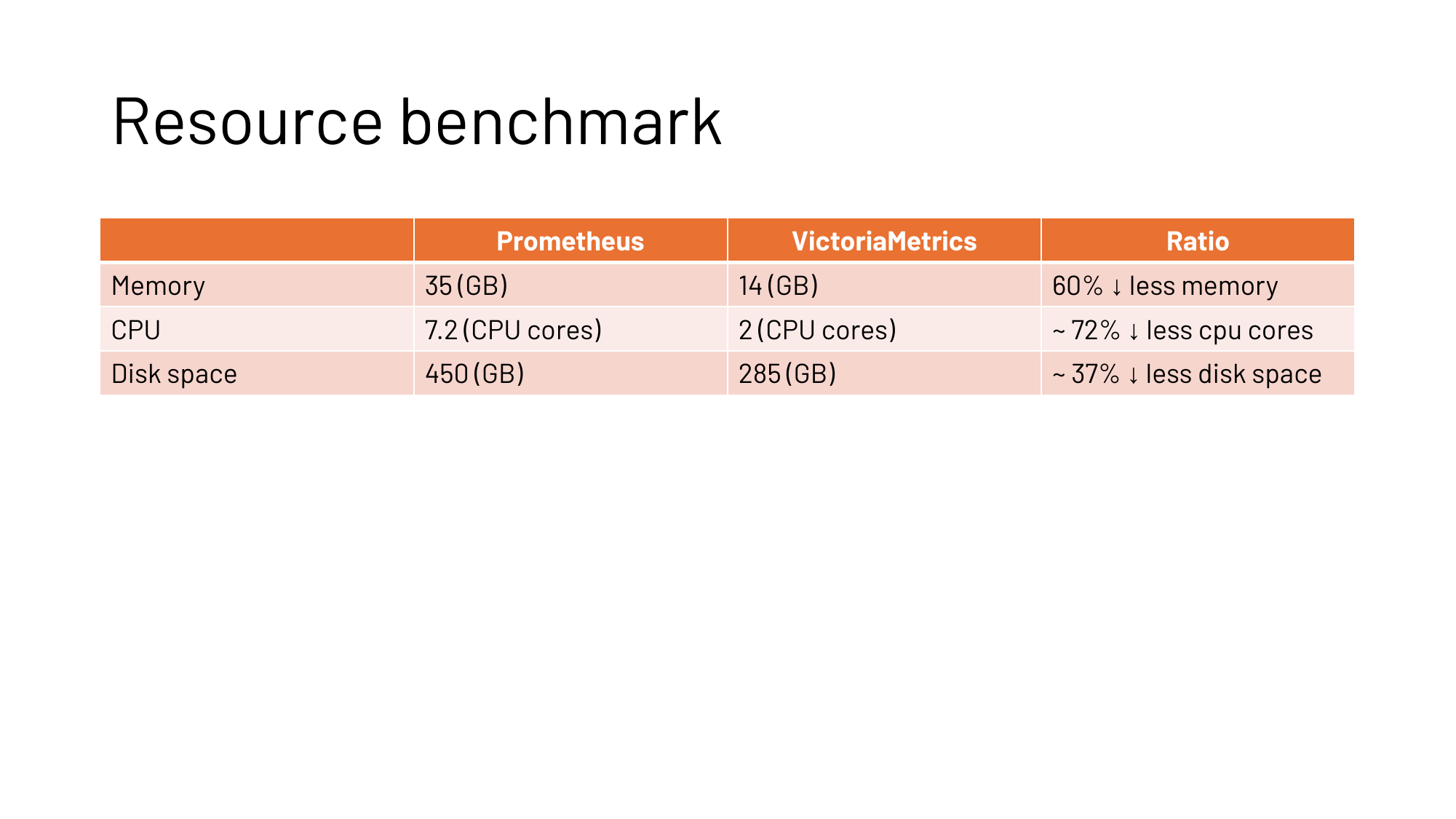

# Resource benchmark
|  | Prometheus | VictoriaMetrics | Ratio |
| --- | --- | --- | --- |
| Memory | 35 (GB) | 14 (GB) | 60% ↓ less memory |
| CPU | 7.2 (CPU cores) | 2 (CPU cores) | ~ 72% ↓ less cpu cores |
| Disk space | 450 (GB) | 285 (GB) | ~ 37% ↓ less disk space |